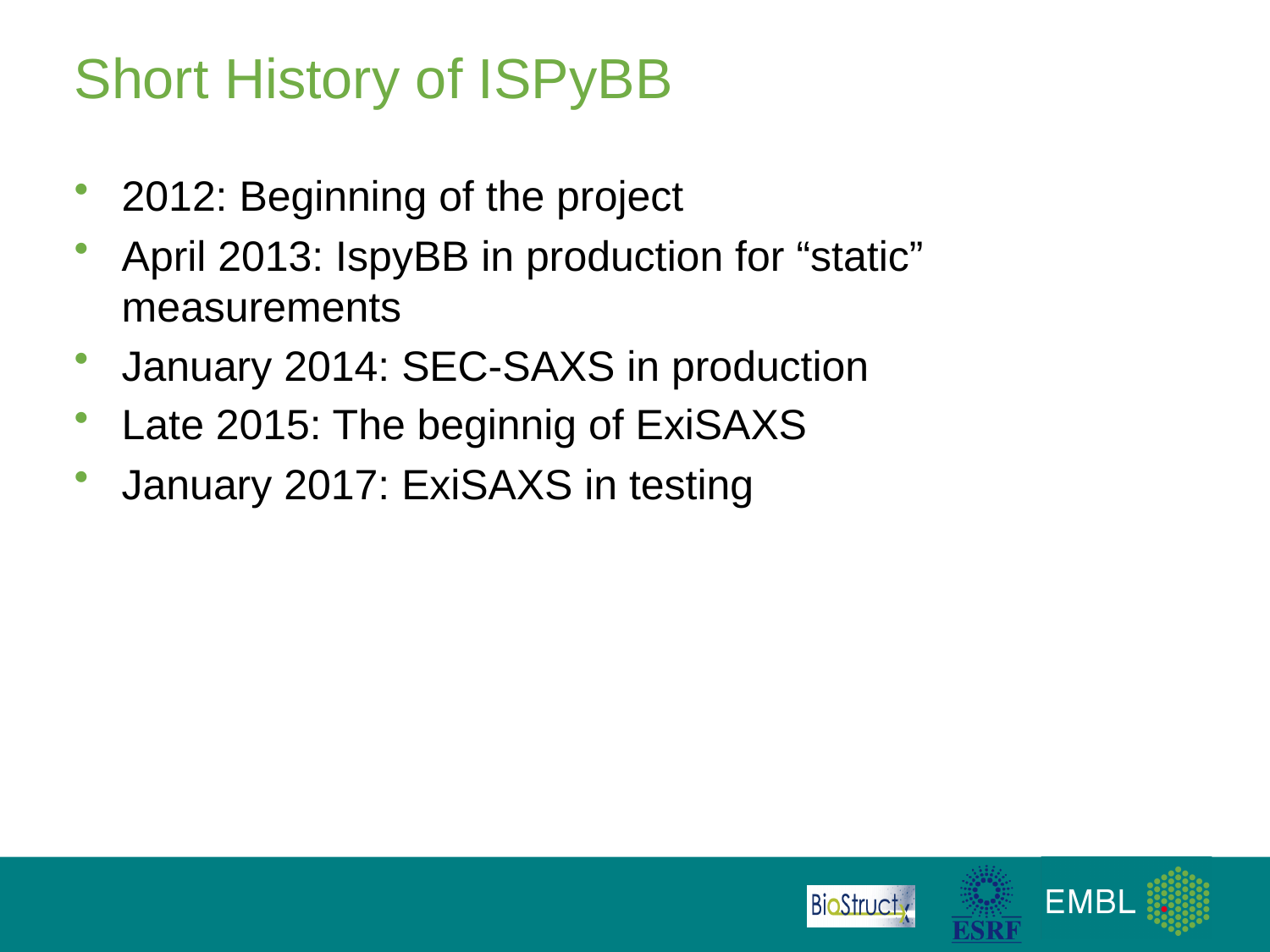

# Short History of ISPyBB
2012: Beginning of the project
April 2013: IspyBB in production for “static” measurements
January 2014: SEC-SAXS in production
Late 2015: The beginnig of ExiSAXS
January 2017: ExiSAXS in testing